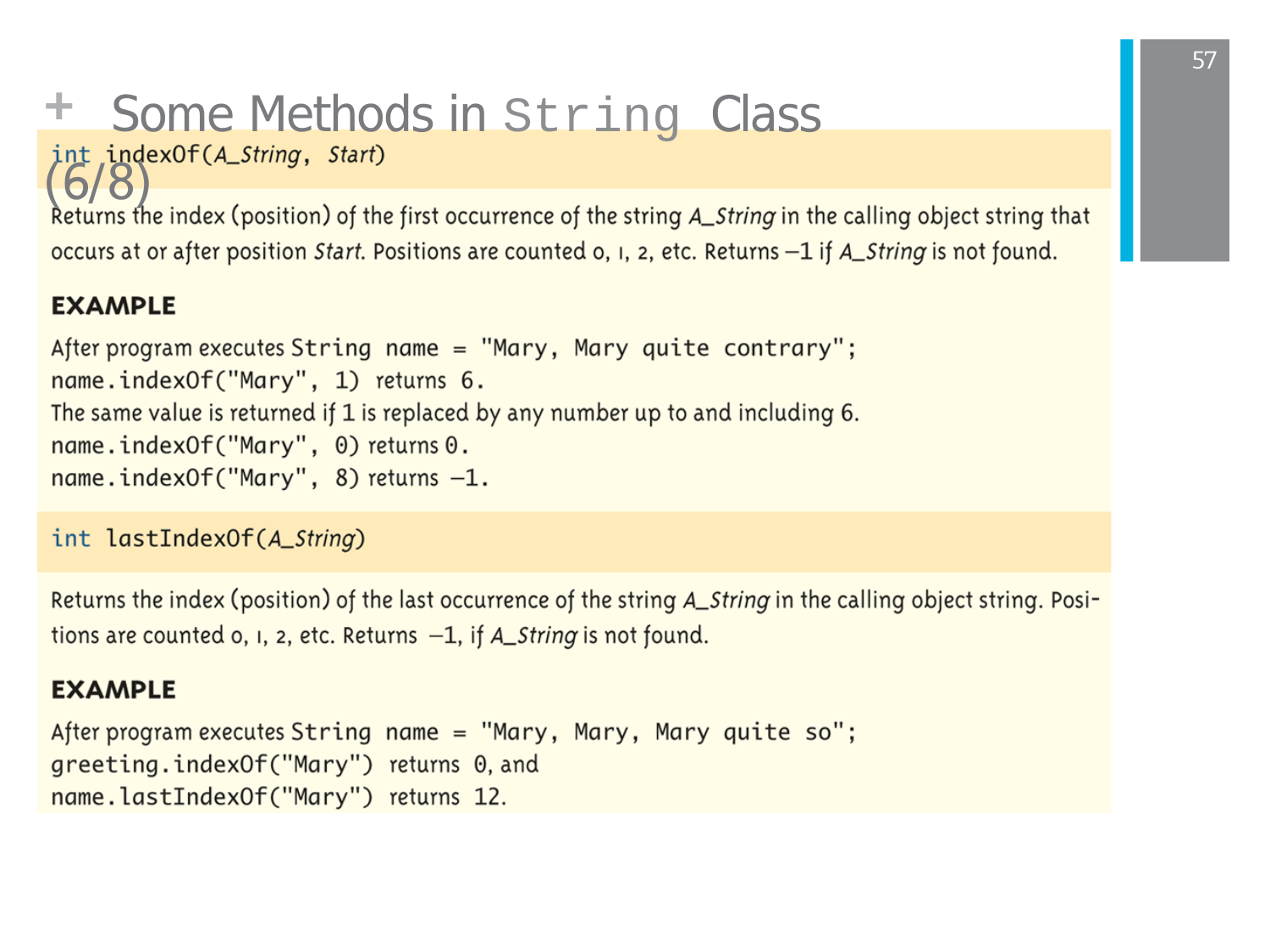

# +	Some Methods in String Class (6/8)

57